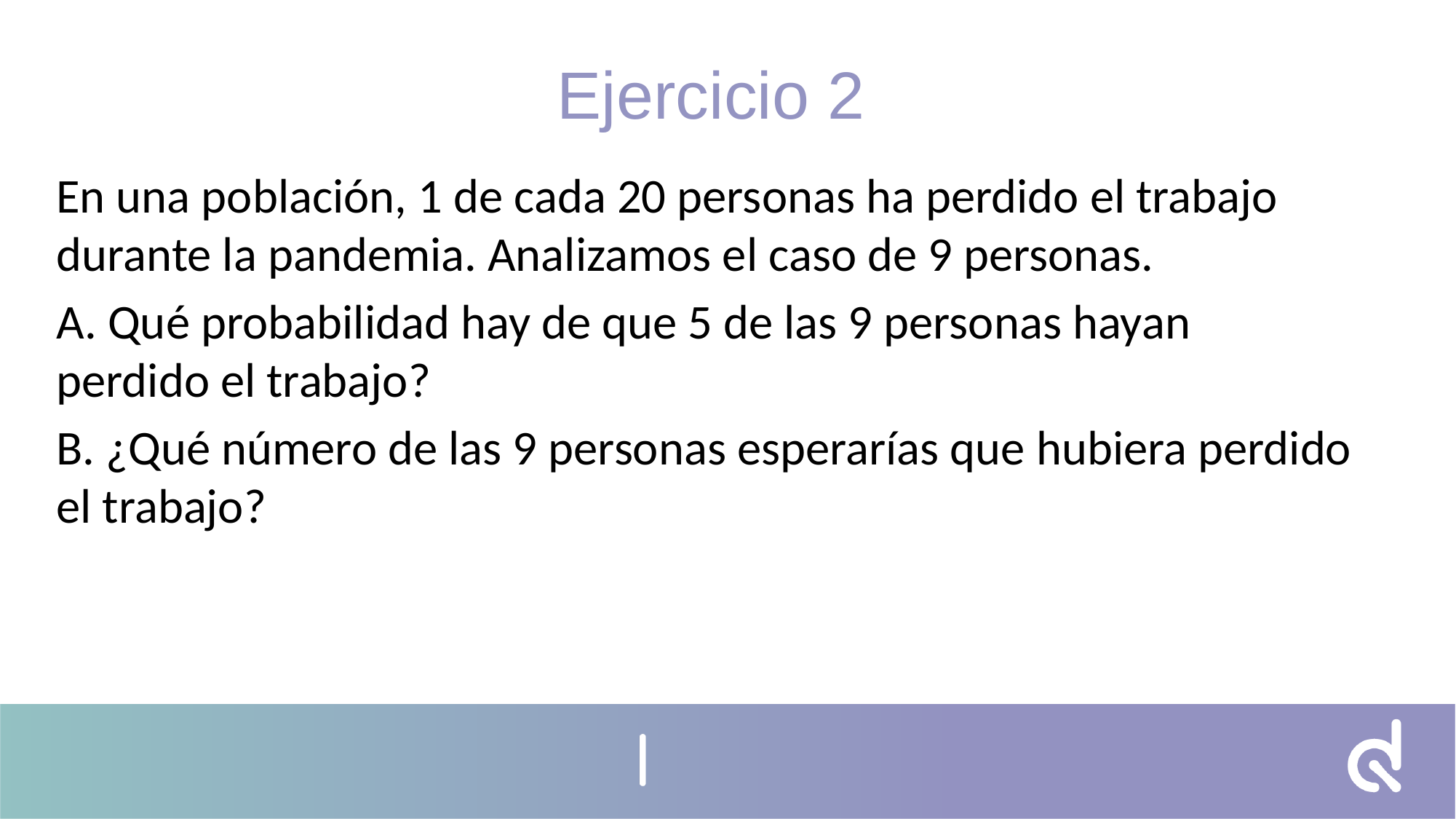

Ejercicio 2
En una población, 1 de cada 20 personas ha perdido el trabajo durante la pandemia. Analizamos el caso de 9 personas.
A. Qué probabilidad hay de que 5 de las 9 personas hayan perdido el trabajo?
B. ¿Qué número de las 9 personas esperarías que hubiera perdido el trabajo?